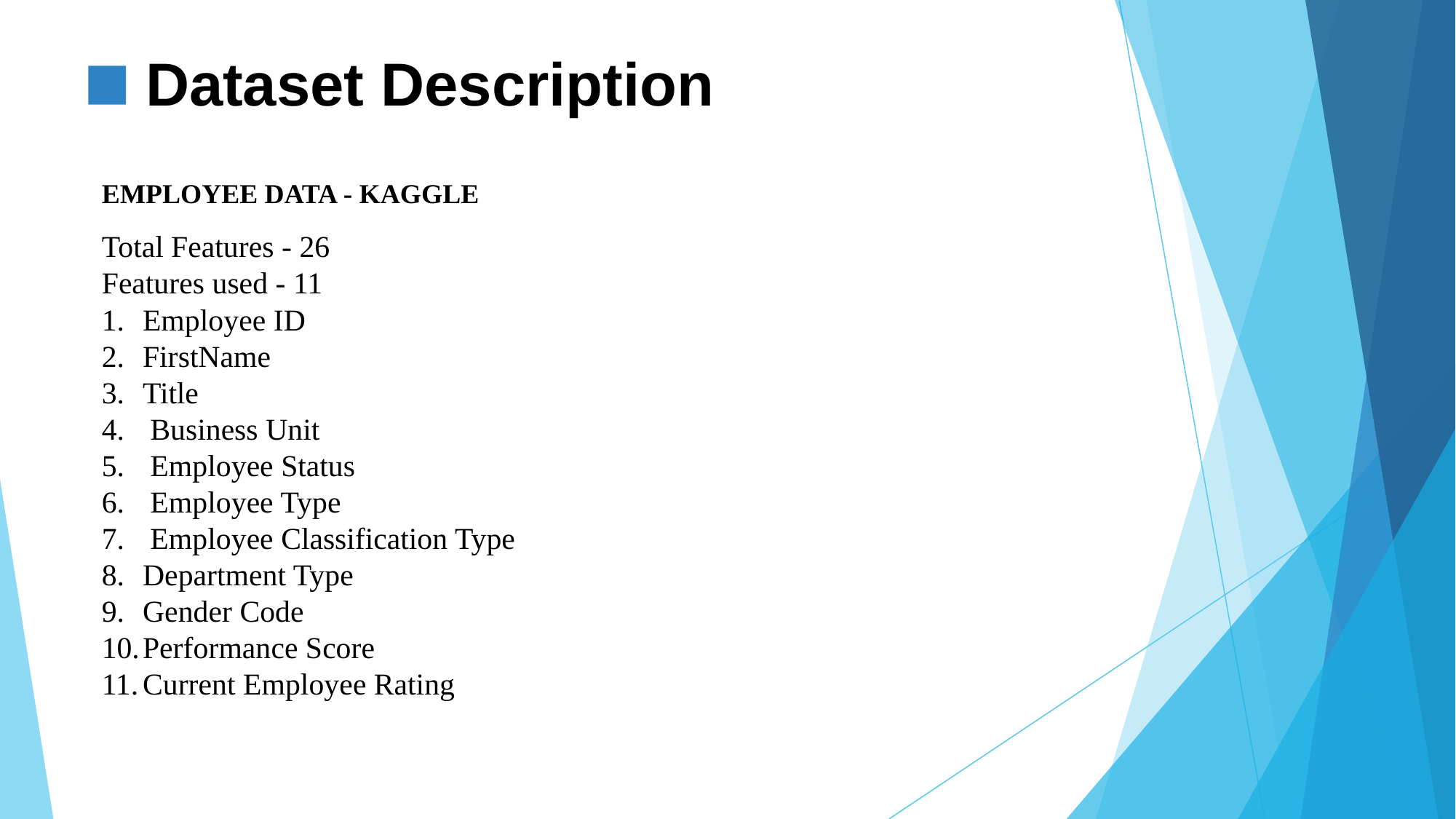

# Dataset Description

EMPLOYEE DATA - KAGGLE
Total Features - 26
Features used - 11
Employee ID
FirstName
Title
 Business Unit
 Employee Status
 Employee Type
 Employee Classification Type
Department Type
Gender Code
Performance Score
Current Employee Rating